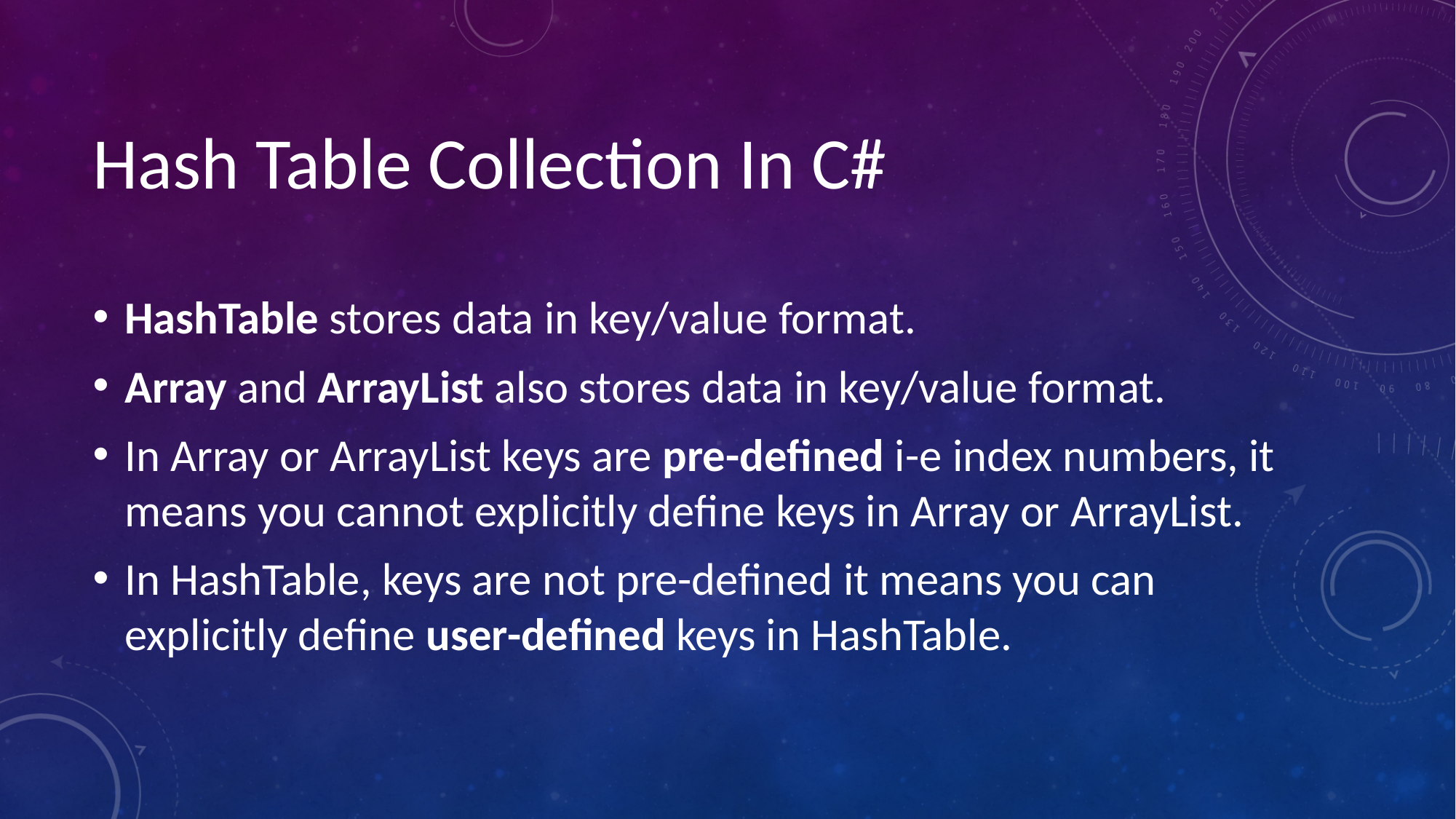

# Hash Table Collection In C#
HashTable stores data in key/value format.
Array and ArrayList also stores data in key/value format.
In Array or ArrayList keys are pre-defined i-e index numbers, it means you cannot explicitly define keys in Array or ArrayList.
In HashTable, keys are not pre-defined it means you can explicitly define user-defined keys in HashTable.